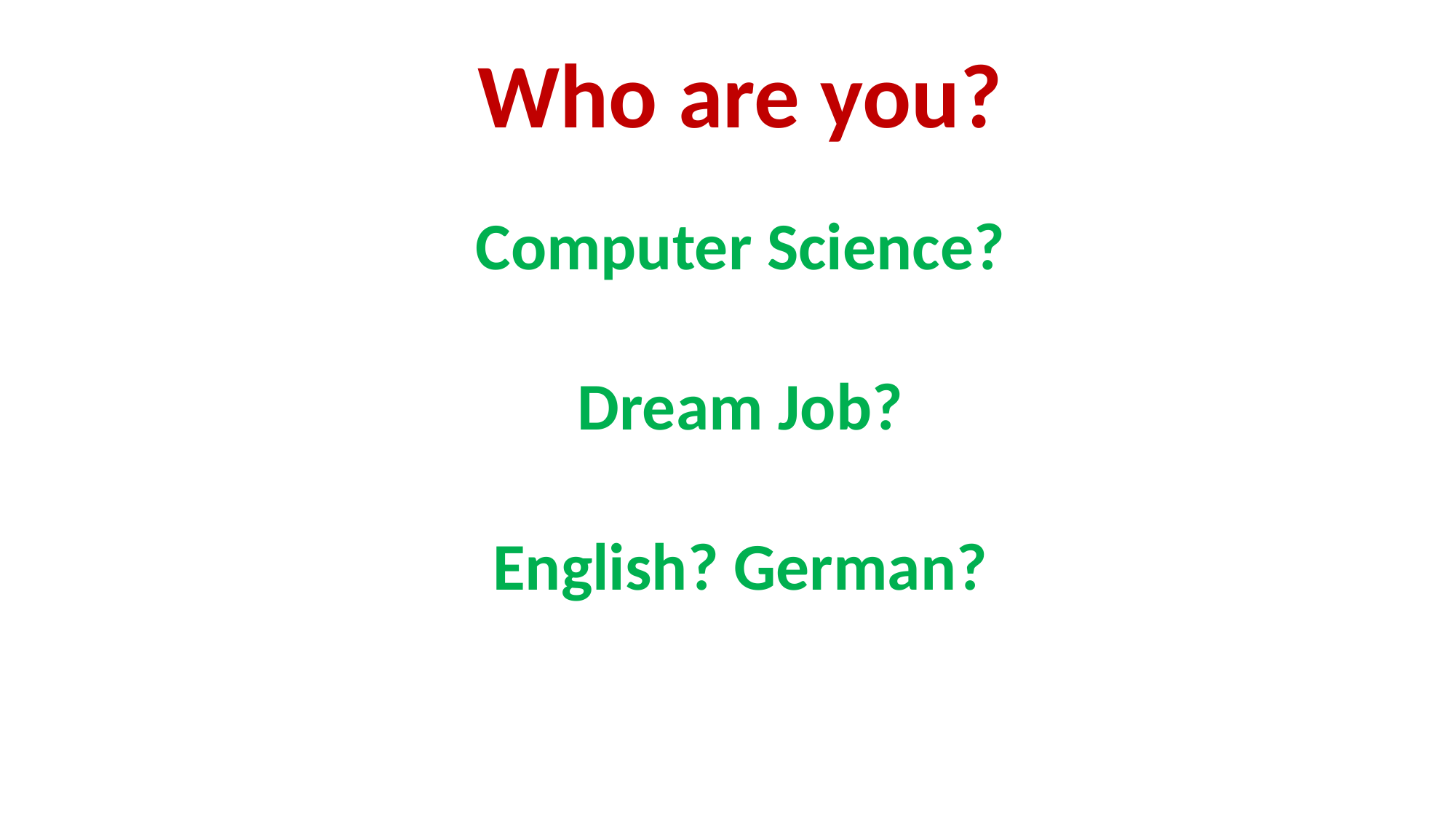

Who are you?
Computer Science?

Dream Job?

English? German?